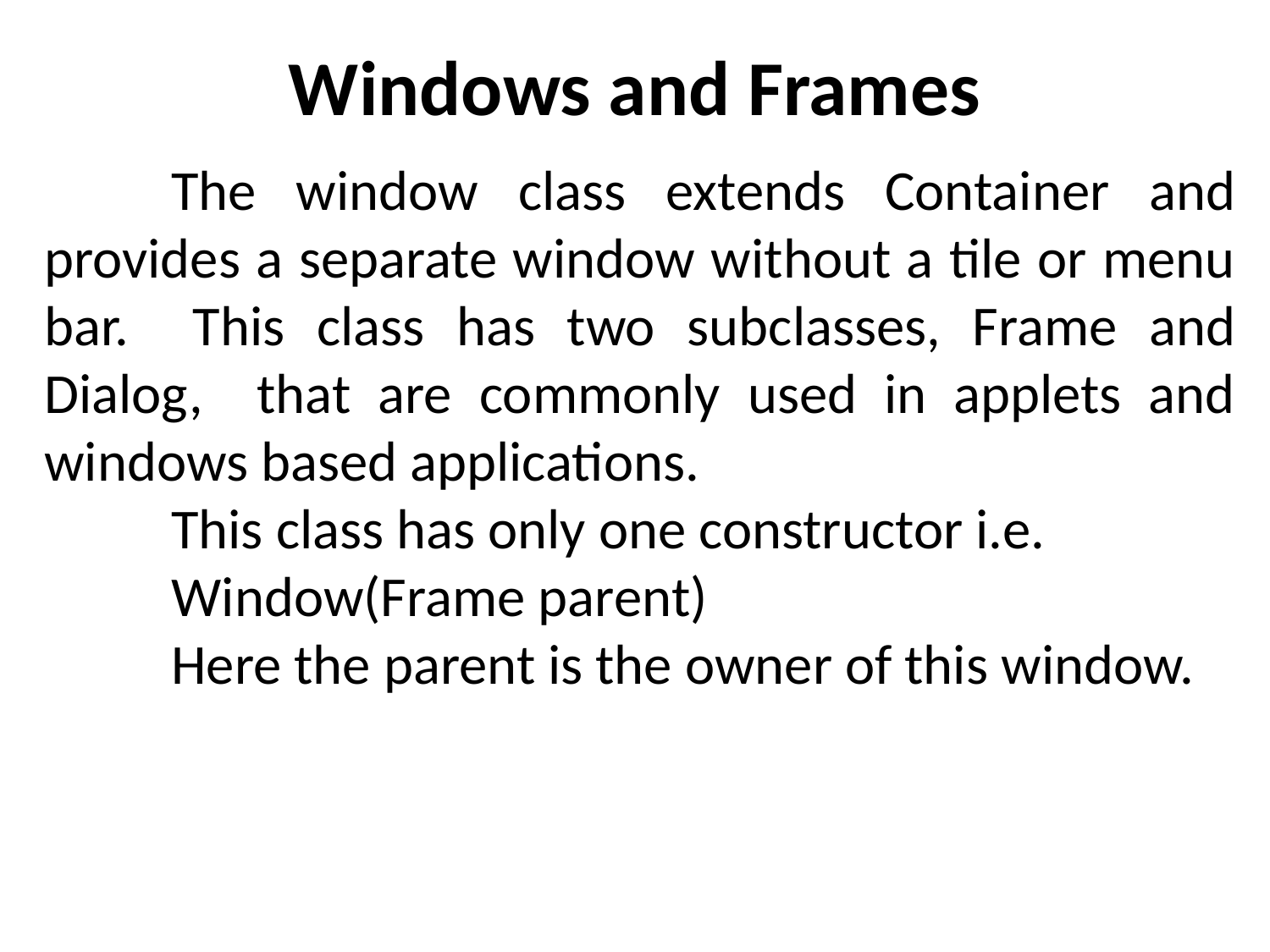

# Windows and Frames

	The window class extends Container and provides a separate window without a tile or menu bar.  This class has two subclasses, Frame and Dialog,  that are commonly used in applets and windows based applications.
	This class has only one constructor i.e.
	Window(Frame parent)
	Here the parent is the owner of this window.